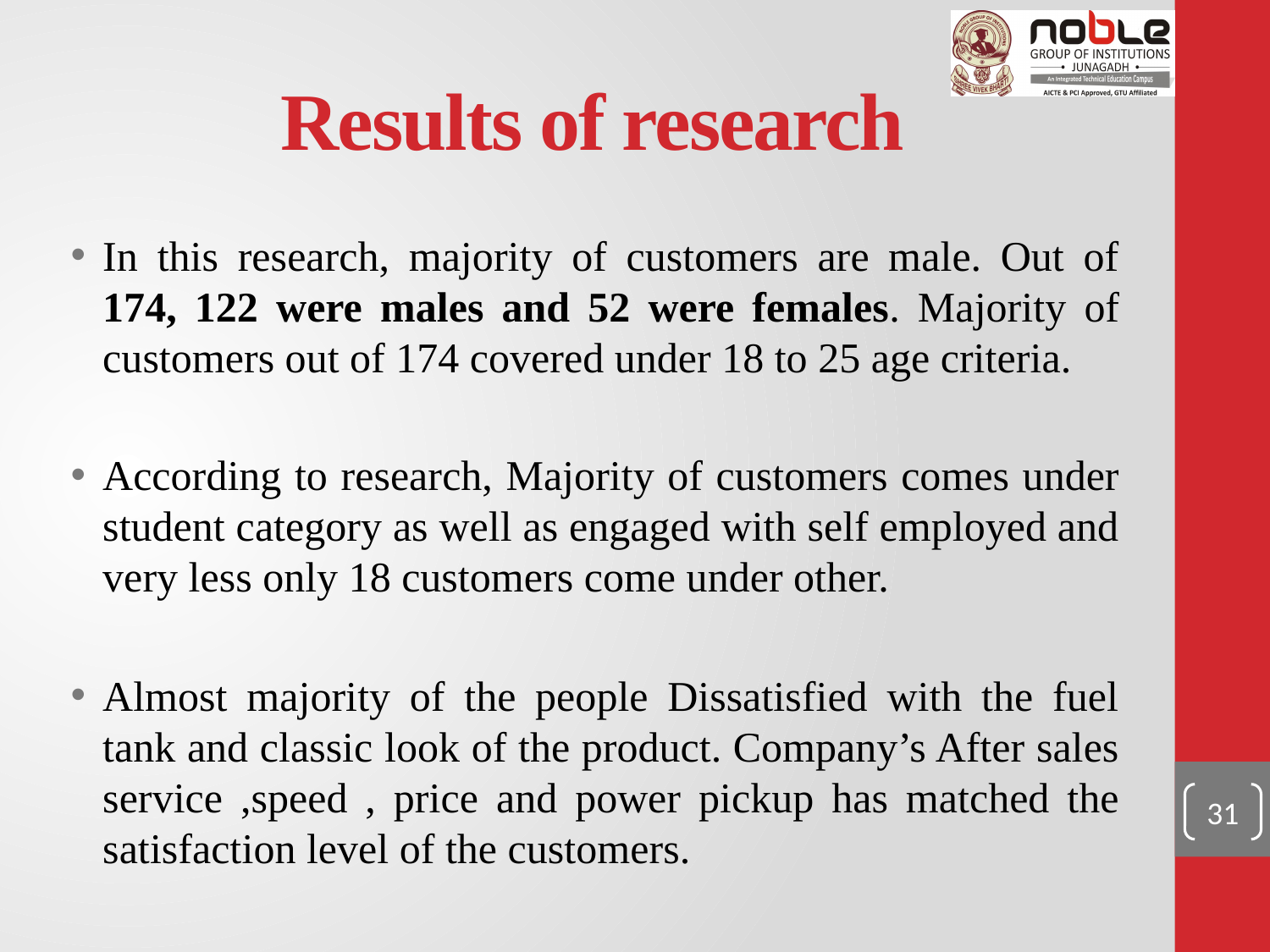

# Results of research
In this research, majority of customers are male. Out of 174, 122 were males and 52 were females. Majority of customers out of 174 covered under 18 to 25 age criteria.

According to research, Majority of customers comes under student category as well as engaged with self employed and very less only 18 customers come under other.

Almost majority of the people Dissatisfied with the fuel tank and classic look of the product. Company’s After sales service ,speed , price and power pickup has matched the satisfaction level of the customers.

31